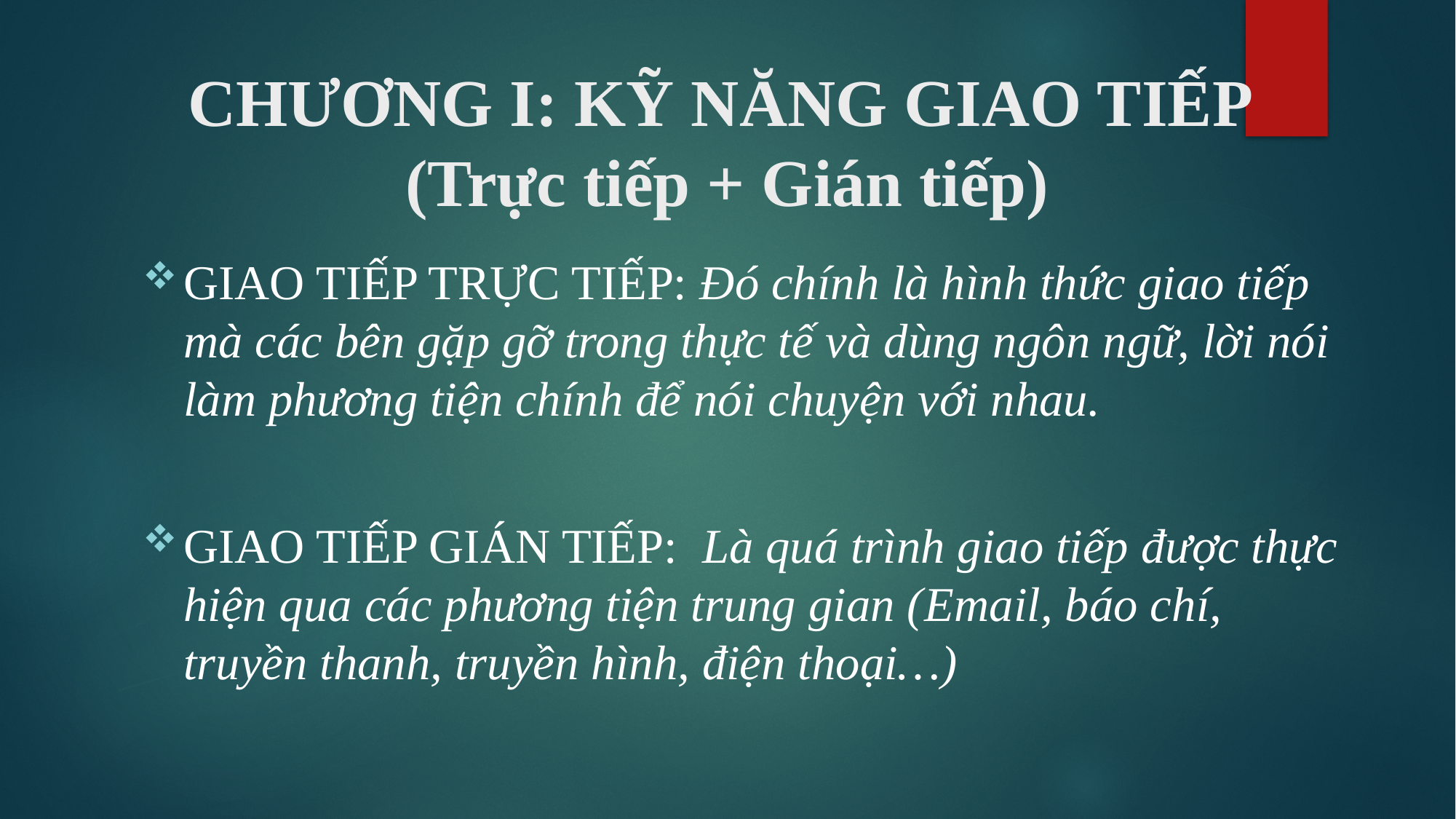

# CHƯƠNG I: KỸ NĂNG GIAO TIẾP (Trực tiếp + Gián tiếp)
GIAO TIẾP TRỰC TIẾP: Đó chính là hình thức giao tiếp mà các bên gặp gỡ trong thực tế và dùng ngôn ngữ, lời nói làm phương tiện chính để nói chuyện với nhau.

GIAO TIẾP GIÁN TIẾP:  Là quá trình giao tiếp được thực hiện qua các phương tiện trung gian (Email, báo chí, truyền thanh, truyền hình, điện thoại…)